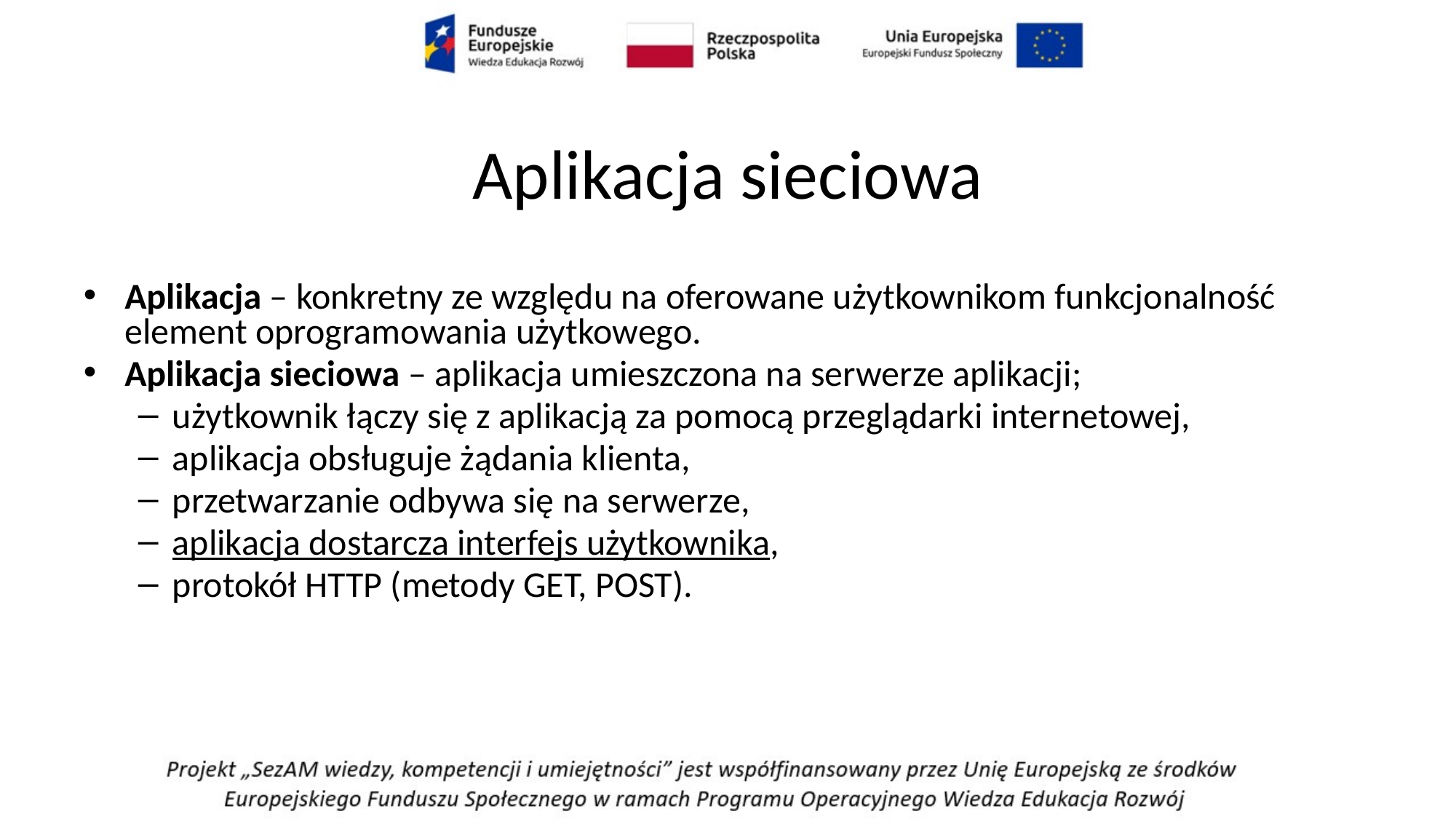

# Aplikacja sieciowa
Aplikacja – konkretny ze względu na oferowane użytkownikom funkcjonalność element oprogramowania użytkowego.
Aplikacja sieciowa – aplikacja umieszczona na serwerze aplikacji;
użytkownik łączy się z aplikacją za pomocą przeglądarki internetowej,
aplikacja obsługuje żądania klienta,
przetwarzanie odbywa się na serwerze,
aplikacja dostarcza interfejs użytkownika,
protokół HTTP (metody GET, POST).